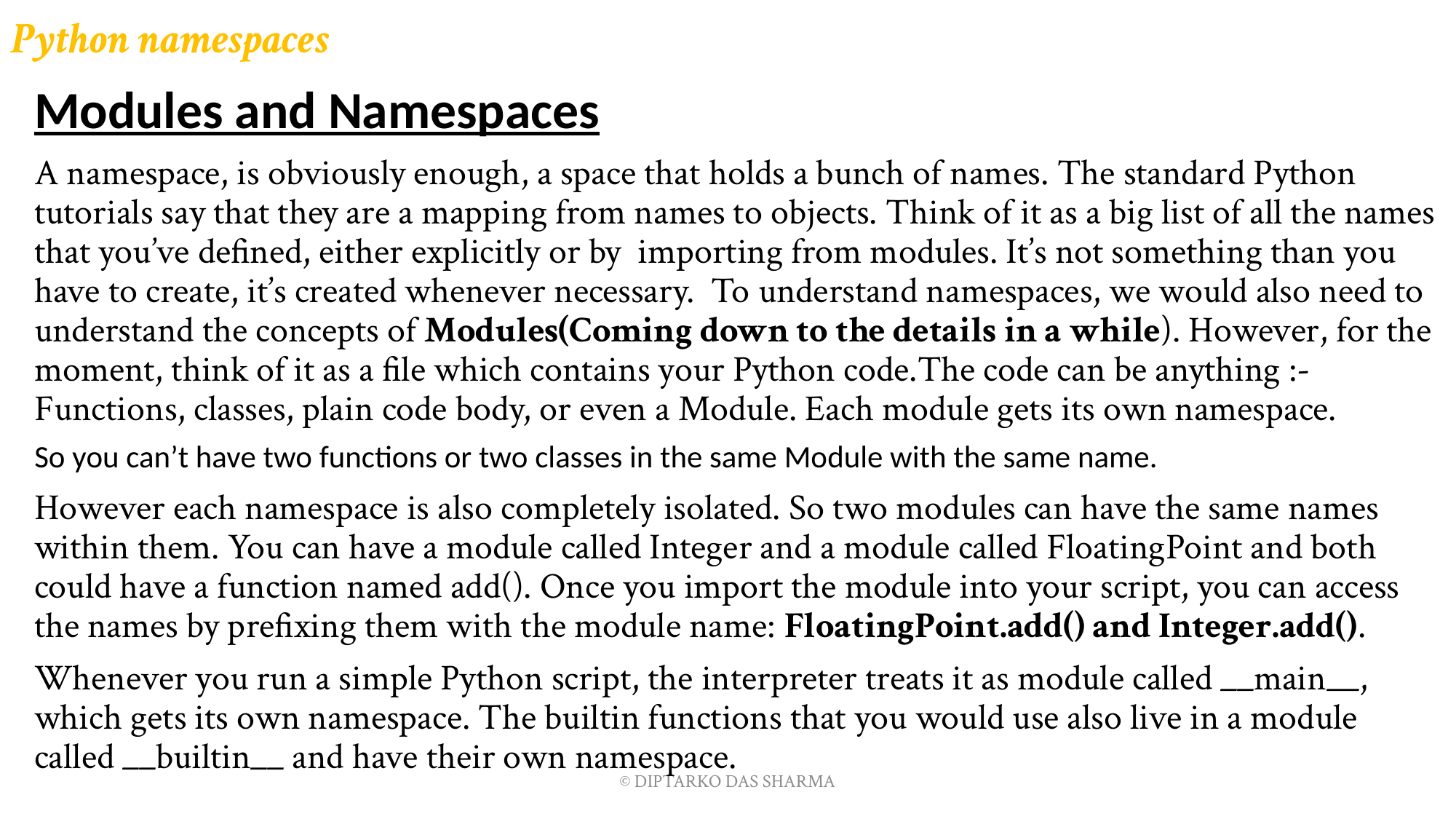

# Python namespaces
Modules and Namespaces
A namespace, is obviously enough, a space that holds a bunch of names. The standard Python tutorials say that they are a mapping from names to objects. Think of it as a big list of all the names that you’ve defined, either explicitly or by  importing from modules. It’s not something than you have to create, it’s created whenever necessary.  To understand namespaces, we would also need to understand the concepts of Modules(Coming down to the details in a while). However, for the moment, think of it as a file which contains your Python code.The code can be anything :- Functions, classes, plain code body, or even a Module. Each module gets its own namespace.
So you can’t have two functions or two classes in the same Module with the same name.
However each namespace is also completely isolated. So two modules can have the same names within them. You can have a module called Integer and a module called FloatingPoint and both could have a function named add(). Once you import the module into your script, you can access the names by prefixing them with the module name: FloatingPoint.add() and Integer.add().
Whenever you run a simple Python script, the interpreter treats it as module called __main__, which gets its own namespace. The builtin functions that you would use also live in a module called __builtin__ and have their own namespace.
© DIPTARKO DAS SHARMA